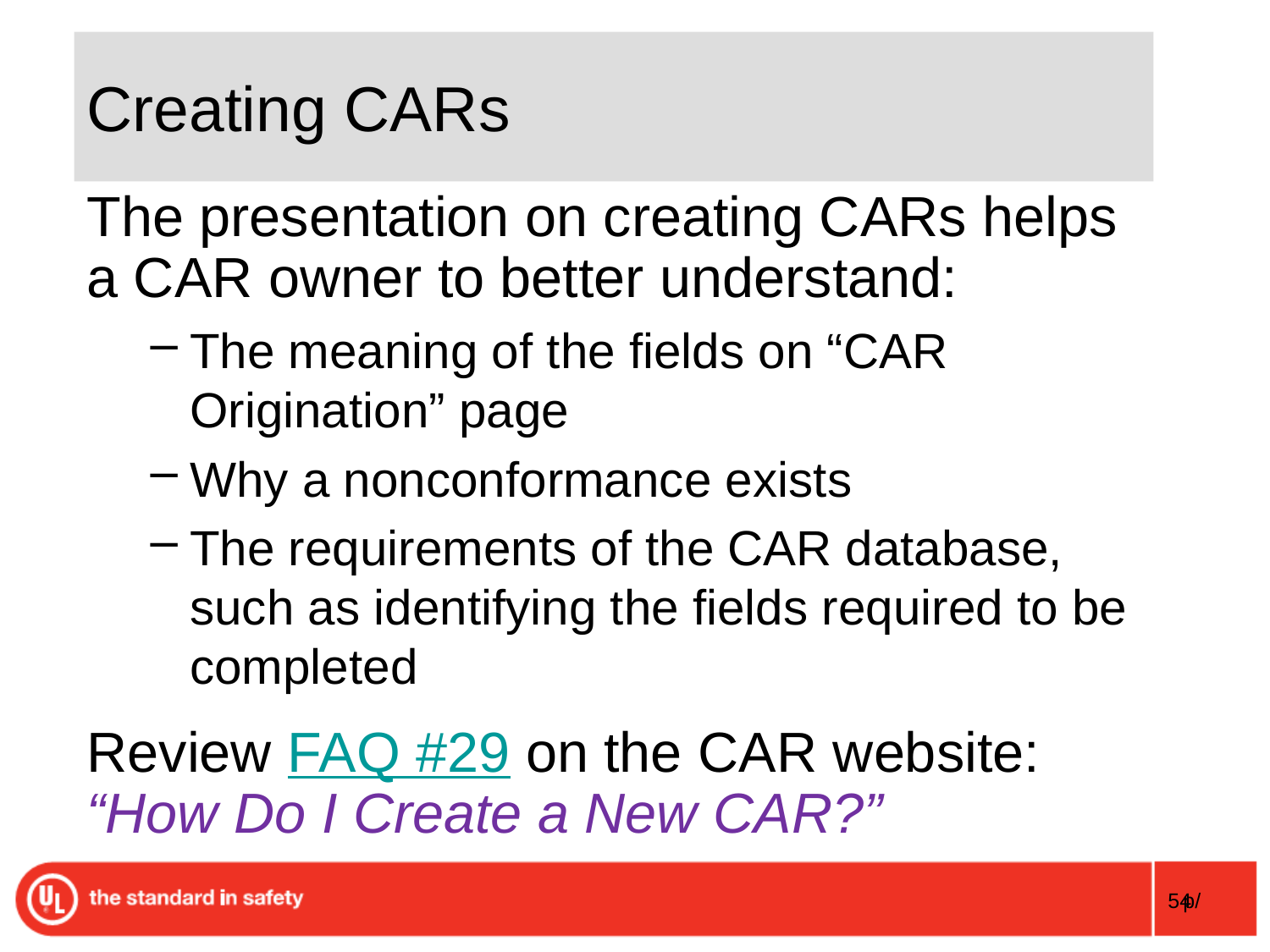

# Creating CARs
The presentation on creating CARs helps a CAR owner to better understand:
The meaning of the fields on “CAR Origination” page
Why a nonconformance exists
The requirements of the CAR database, such as identifying the fields required to be completed

Review FAQ #29 on the CAR website:  “How Do I Create a New CAR?”